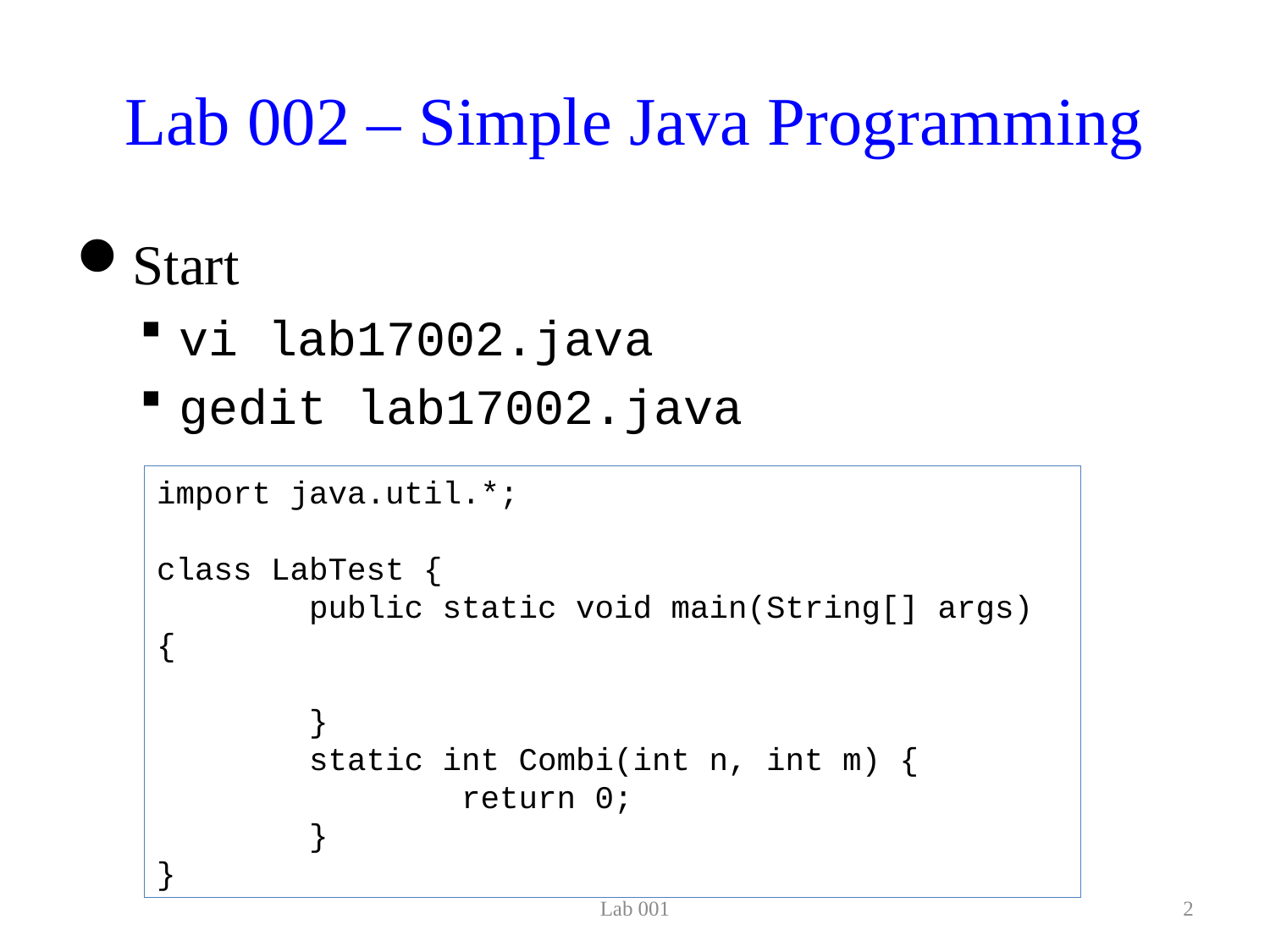

# Lab 002 – Simple Java Programming
Start
vi lab17002.java
gedit lab17002.java

import java.util.*;

class LabTest {
        public static void main(String[] args) {

        }
        static int Combi(int n, int m) {
                return 0;
        }
}
Lab 001
2